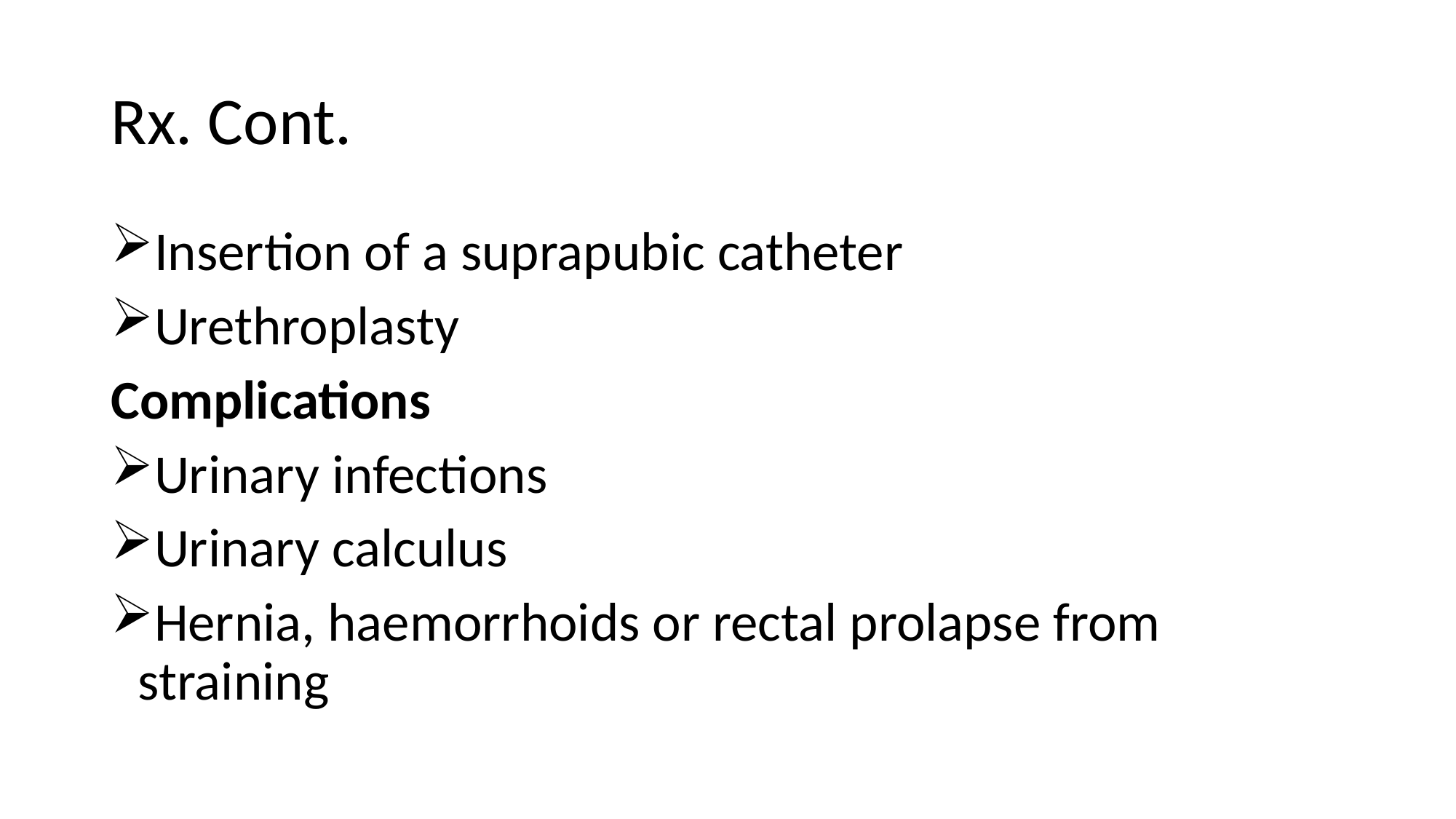

# Rx. Cont.
Insertion of a suprapubic catheter
Urethroplasty
Complications
Urinary infections
Urinary calculus
Hernia, haemorrhoids or rectal prolapse from straining